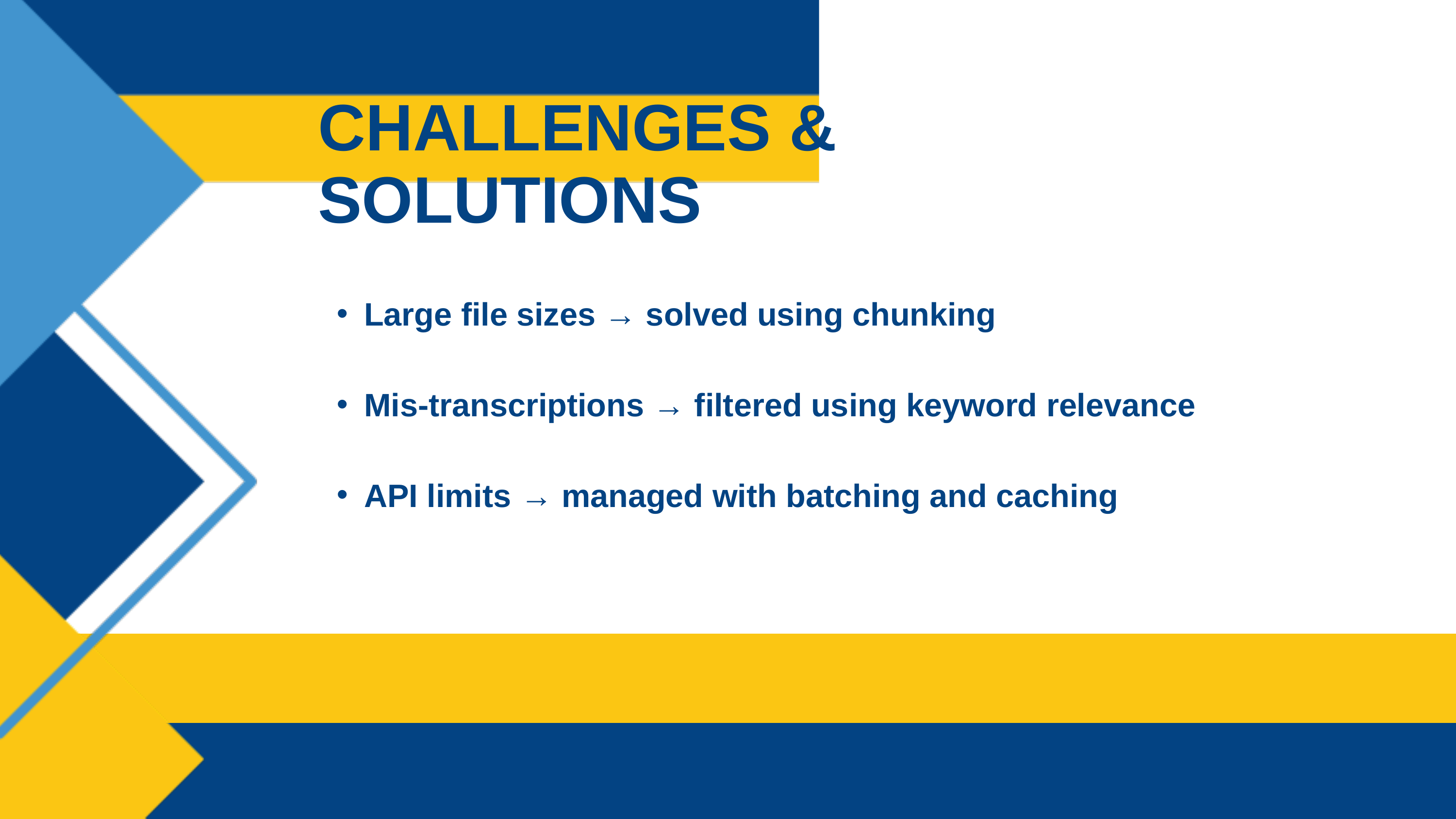

CHALLENGES & SOLUTIONS
Large file sizes → solved using chunking

Mis-transcriptions → filtered using keyword relevance

API limits → managed with batching and caching